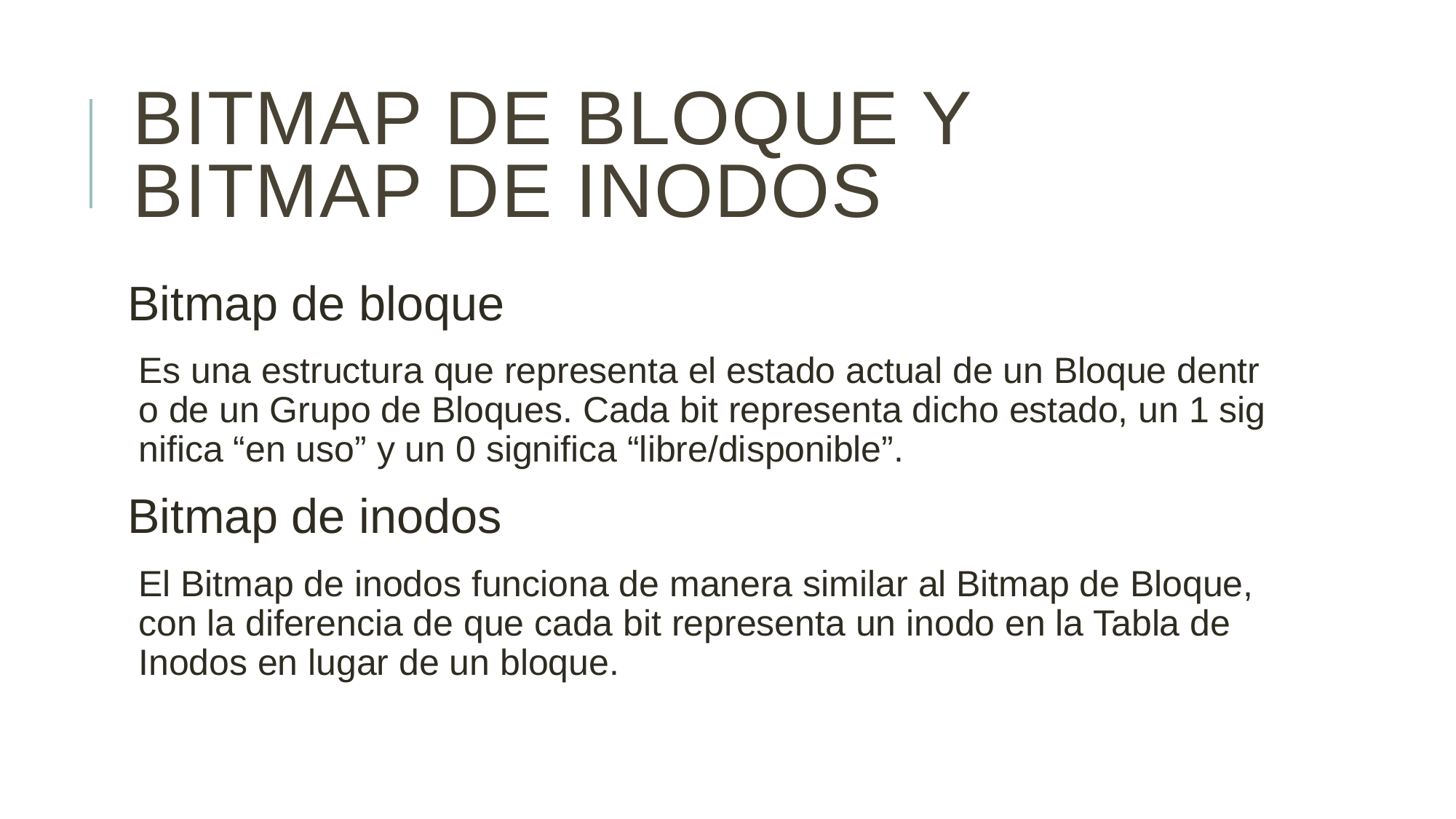

# Bitmap de bloque y Bitmap de inodos
Bitmap de bloque
Es una estructura que representa el estado actual de un Bloque dentro de un Grupo de Bloques. Cada bit representa dicho estado, un 1 significa “en uso” y un 0 significa “libre/disponible”.
Bitmap de inodos
El Bitmap de inodos funciona de manera similar al Bitmap de Bloque, con la diferencia de que cada bit representa un inodo en la Tabla de Inodos en lugar de un bloque.